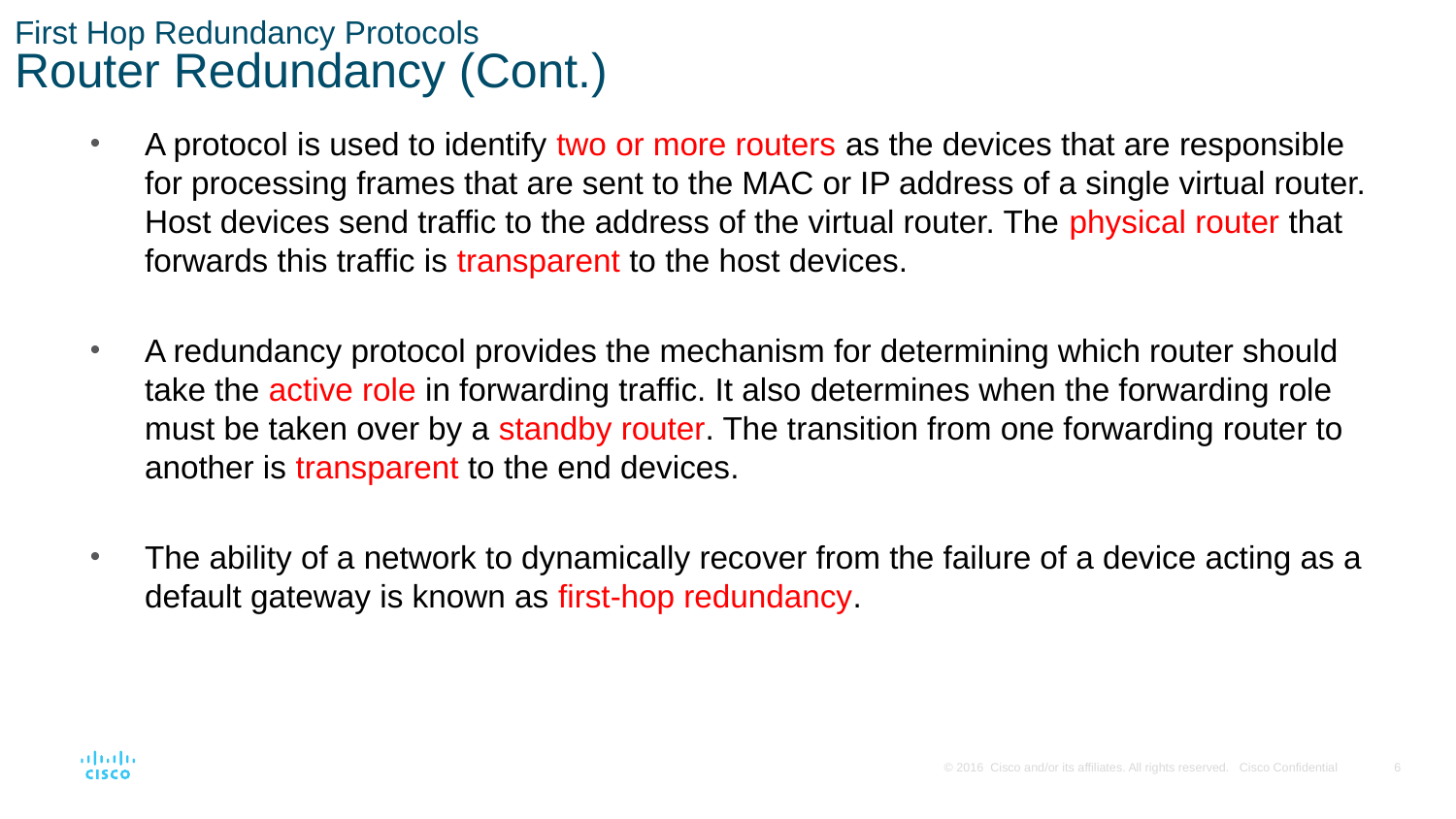

# First Hop Redundancy Protocols Router Redundancy (Cont.)
A protocol is used to identify two or more routers as the devices that are responsible for processing frames that are sent to the MAC or IP address of a single virtual router. Host devices send traffic to the address of the virtual router. The physical router that forwards this traffic is transparent to the host devices.

A redundancy protocol provides the mechanism for determining which router should take the active role in forwarding traffic. It also determines when the forwarding role must be taken over by a standby router. The transition from one forwarding router to another is transparent to the end devices.

The ability of a network to dynamically recover from the failure of a device acting as a default gateway is known as first-hop redundancy.